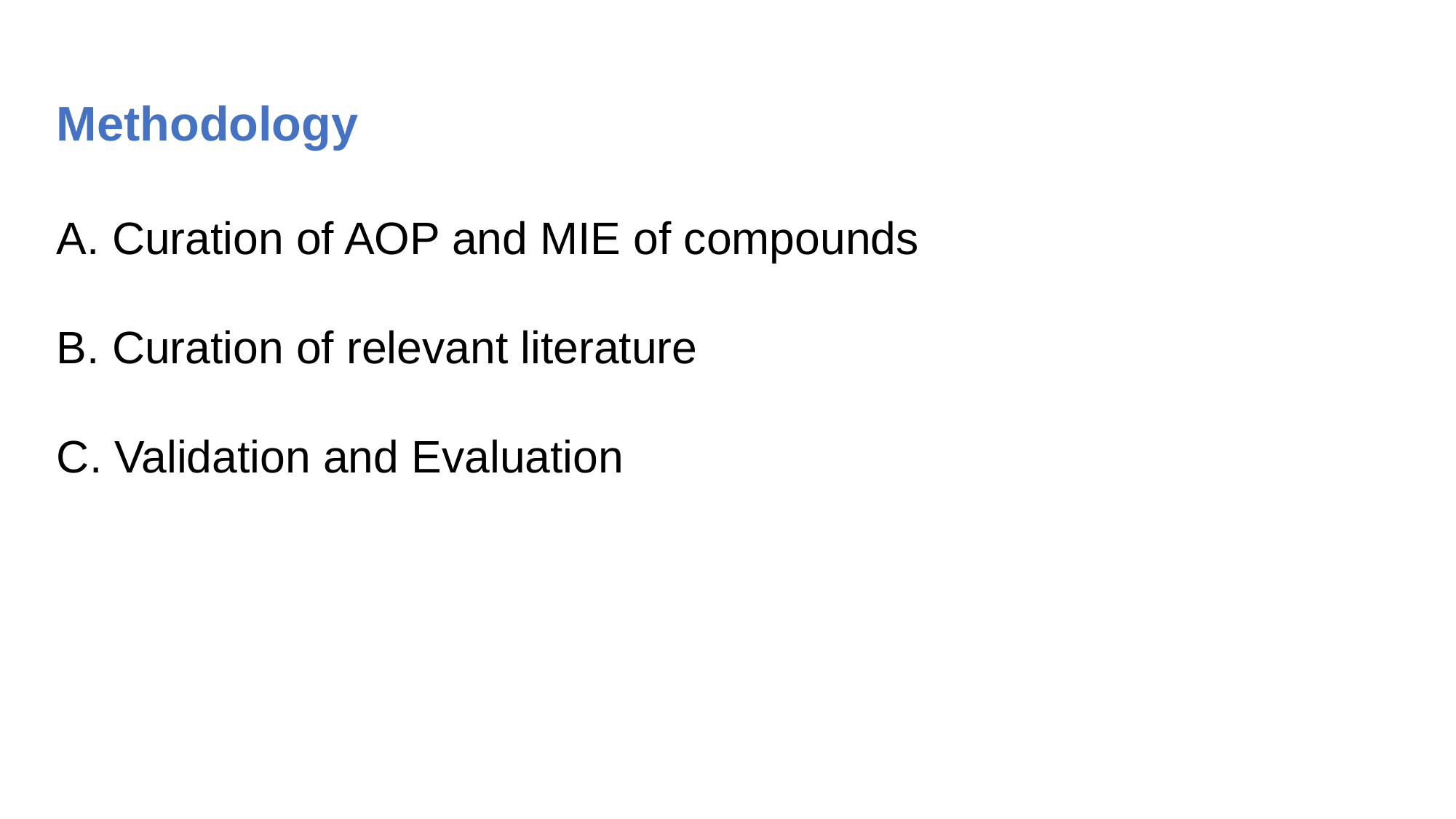

Methodology

A. Curation of AOP and MIE of compounds

B. Curation of relevant literature

C. Validation and Evaluation